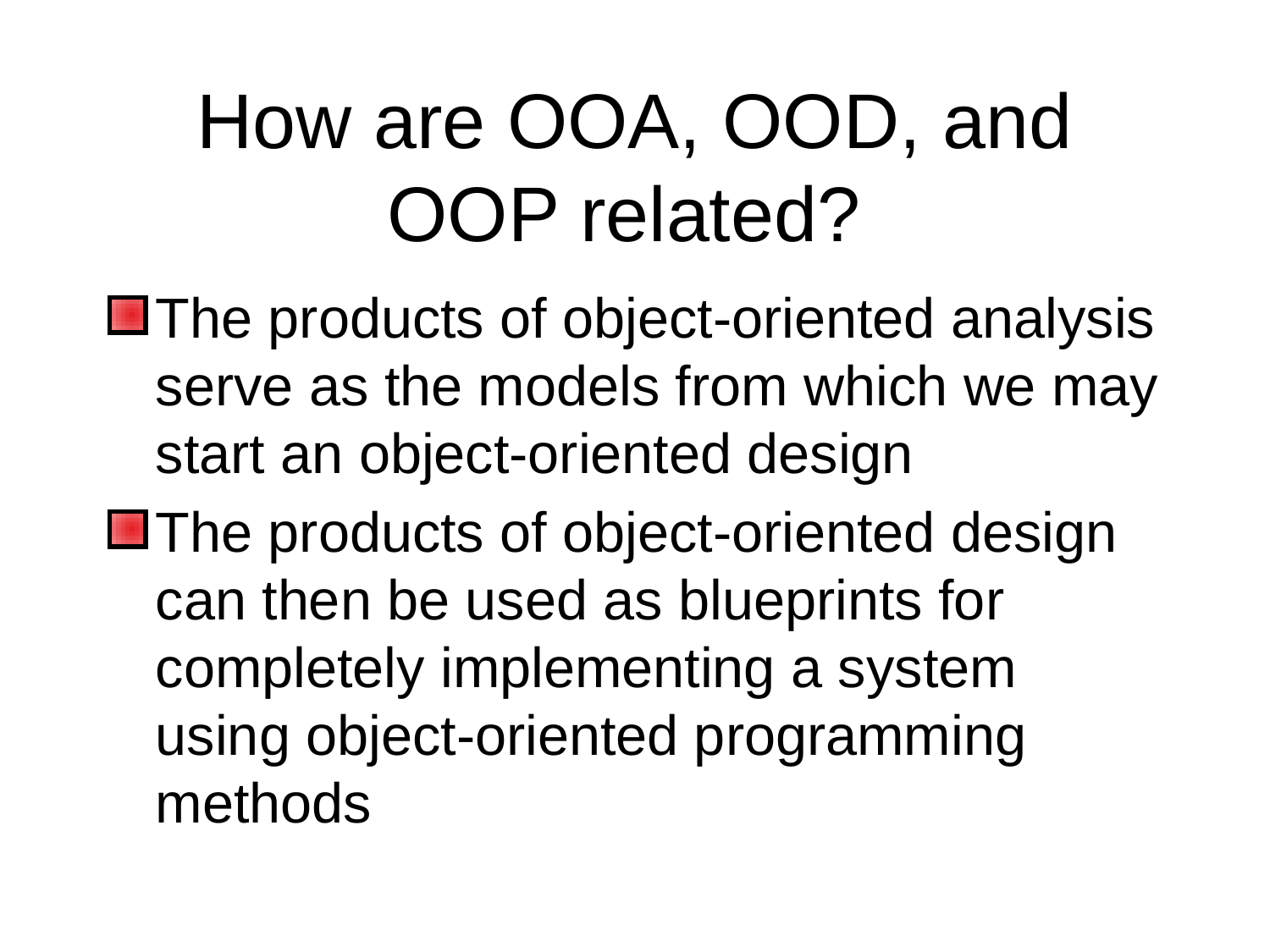

# How are OOA, OOD, and OOP related?
The products of object-oriented analysis serve as the models from which we may start an object-oriented design
The products of object-oriented design can then be used as blueprints for completely implementing a system using object-oriented programming methods